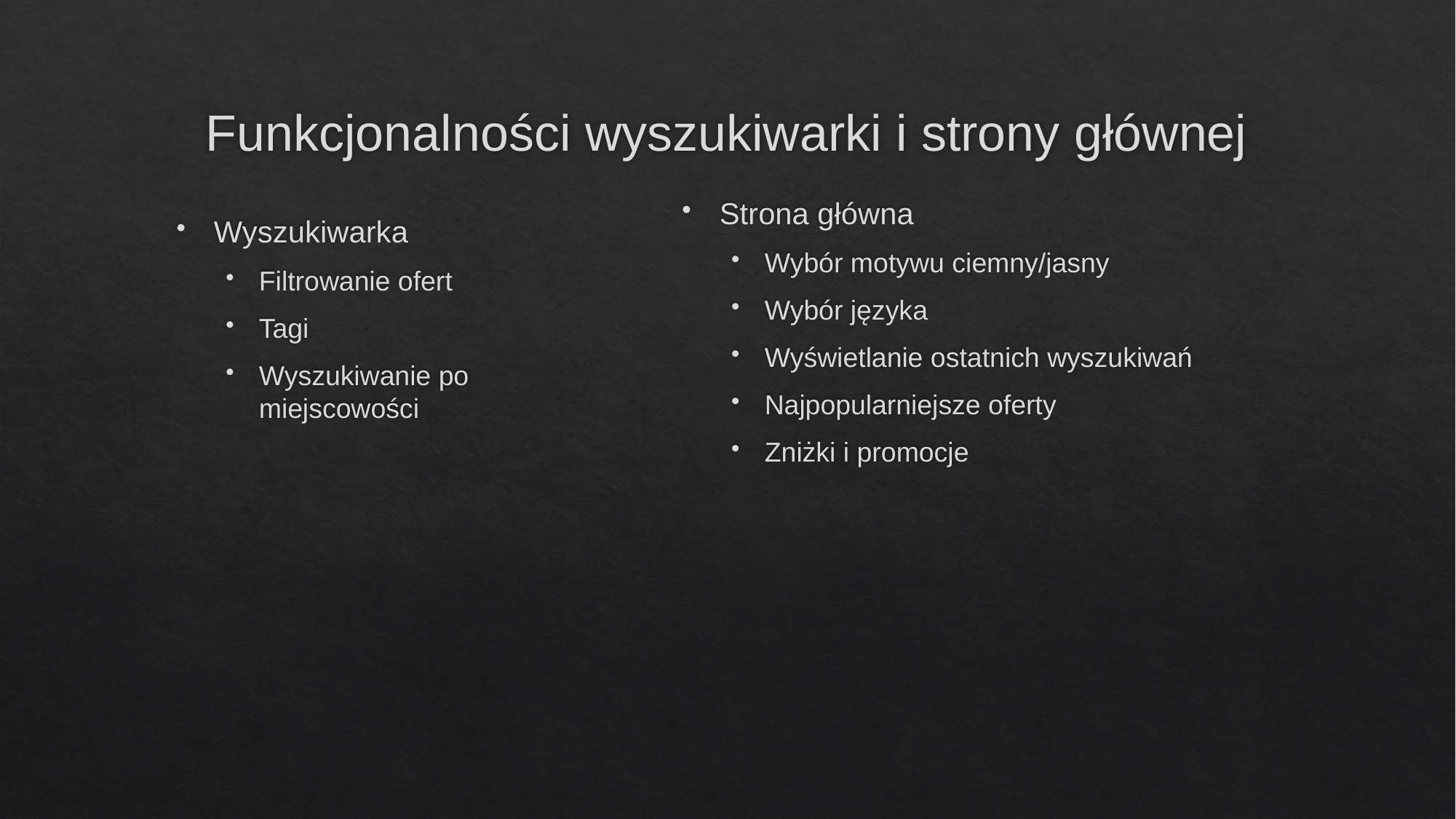

# Funkcjonalności wyszukiwarki i strony głównej
Strona główna
Wybór motywu ciemny/jasny
Wybór języka
Wyświetlanie ostatnich wyszukiwań
Najpopularniejsze oferty
Zniżki i promocje
Wyszukiwarka
Filtrowanie ofert
Tagi
Wyszukiwanie po miejscowości